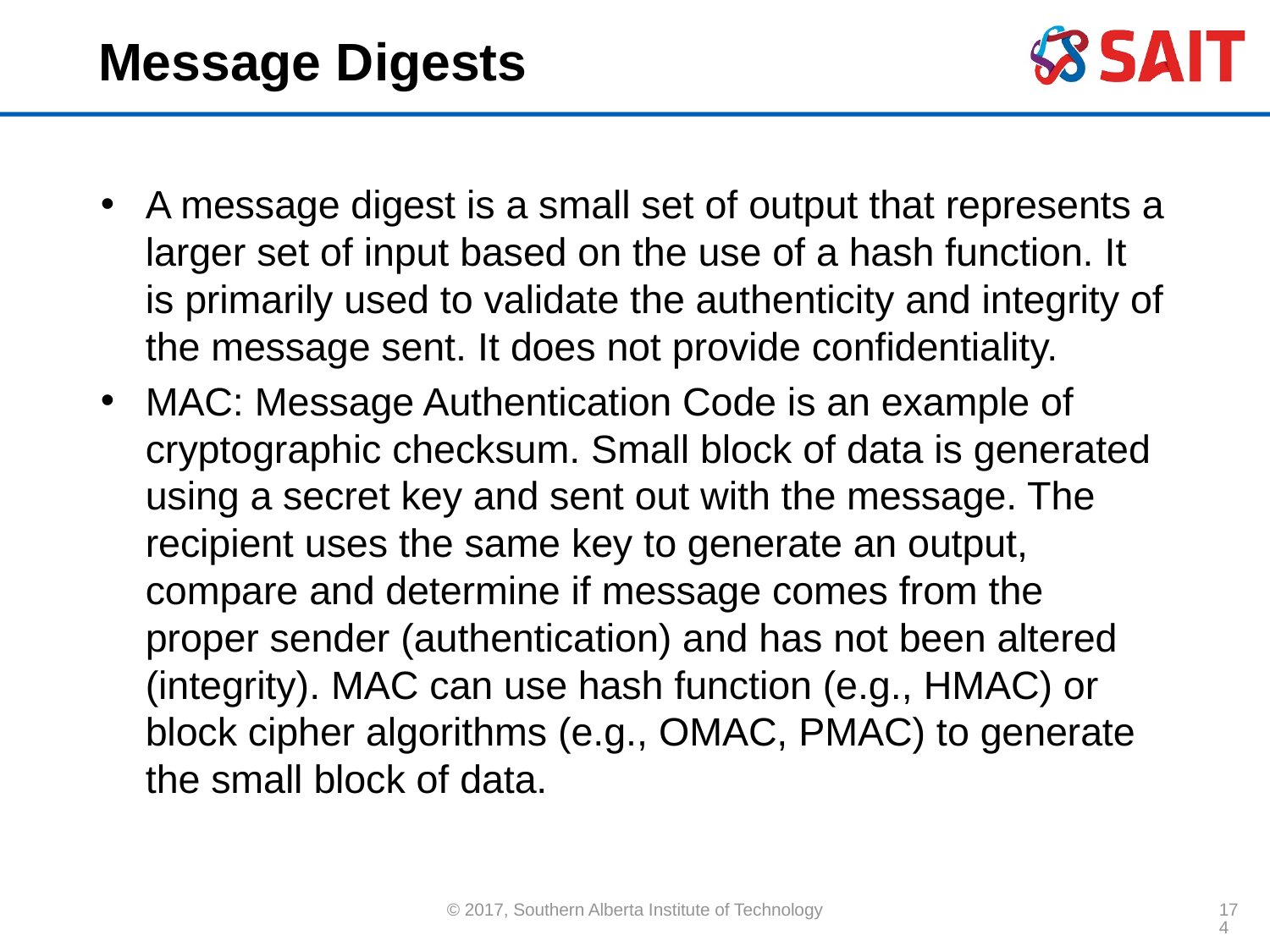

# Message Digests
A message digest is a small set of output that represents a larger set of input based on the use of a hash function. It is primarily used to validate the authenticity and integrity of the message sent. It does not provide confidentiality.
MAC: Message Authentication Code is an example of cryptographic checksum. Small block of data is generated using a secret key and sent out with the message. The recipient uses the same key to generate an output, compare and determine if message comes from the proper sender (authentication) and has not been altered (integrity). MAC can use hash function (e.g., HMAC) or block cipher algorithms (e.g., OMAC, PMAC) to generate the small block of data.